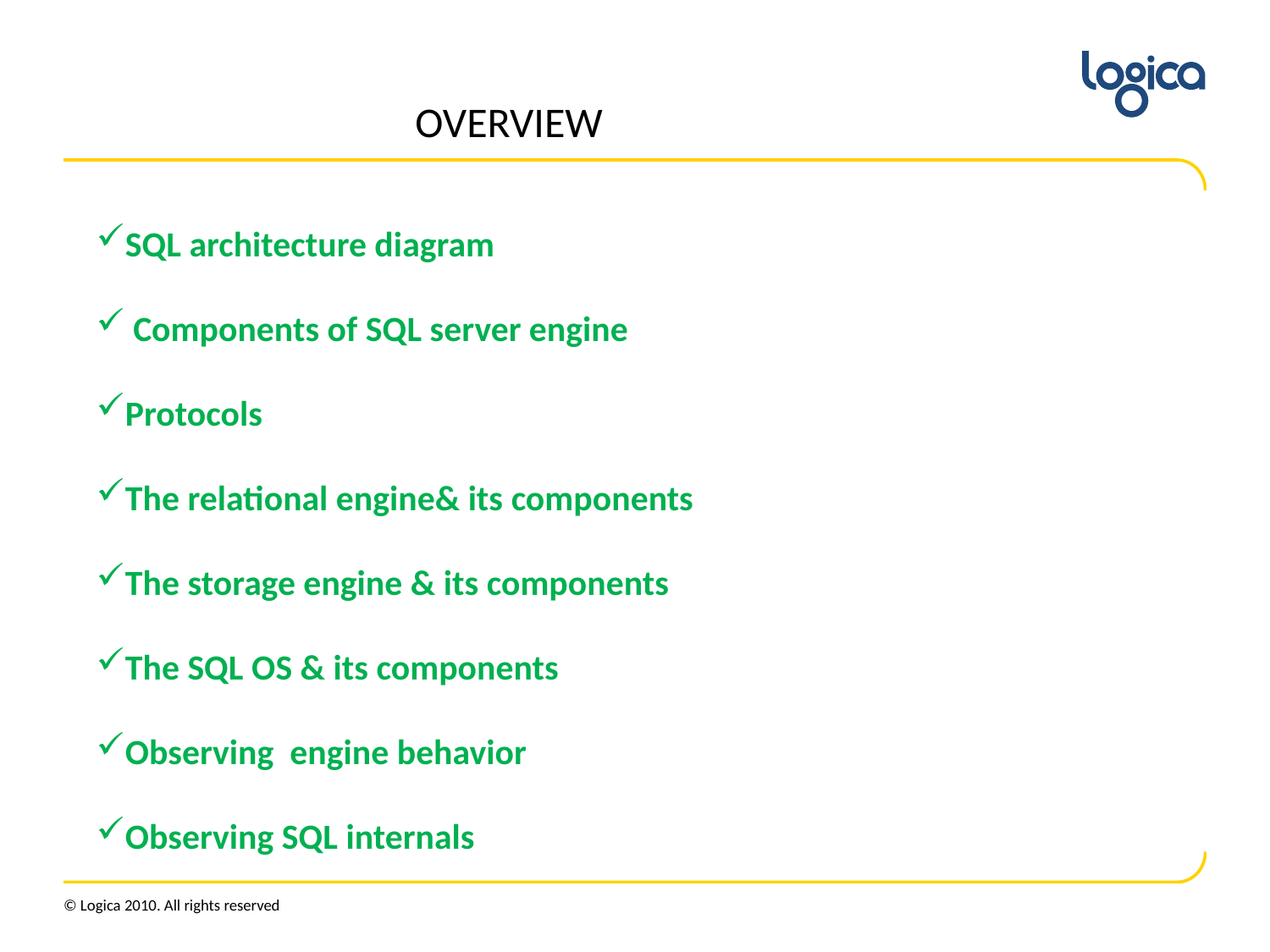

# OVERVIEW

SQL architecture diagram

 Components of SQL server engine

Protocols

The relational engine& its components

The storage engine & its components

The SQL OS & its components

Observing  engine behavior

Observing SQL internals